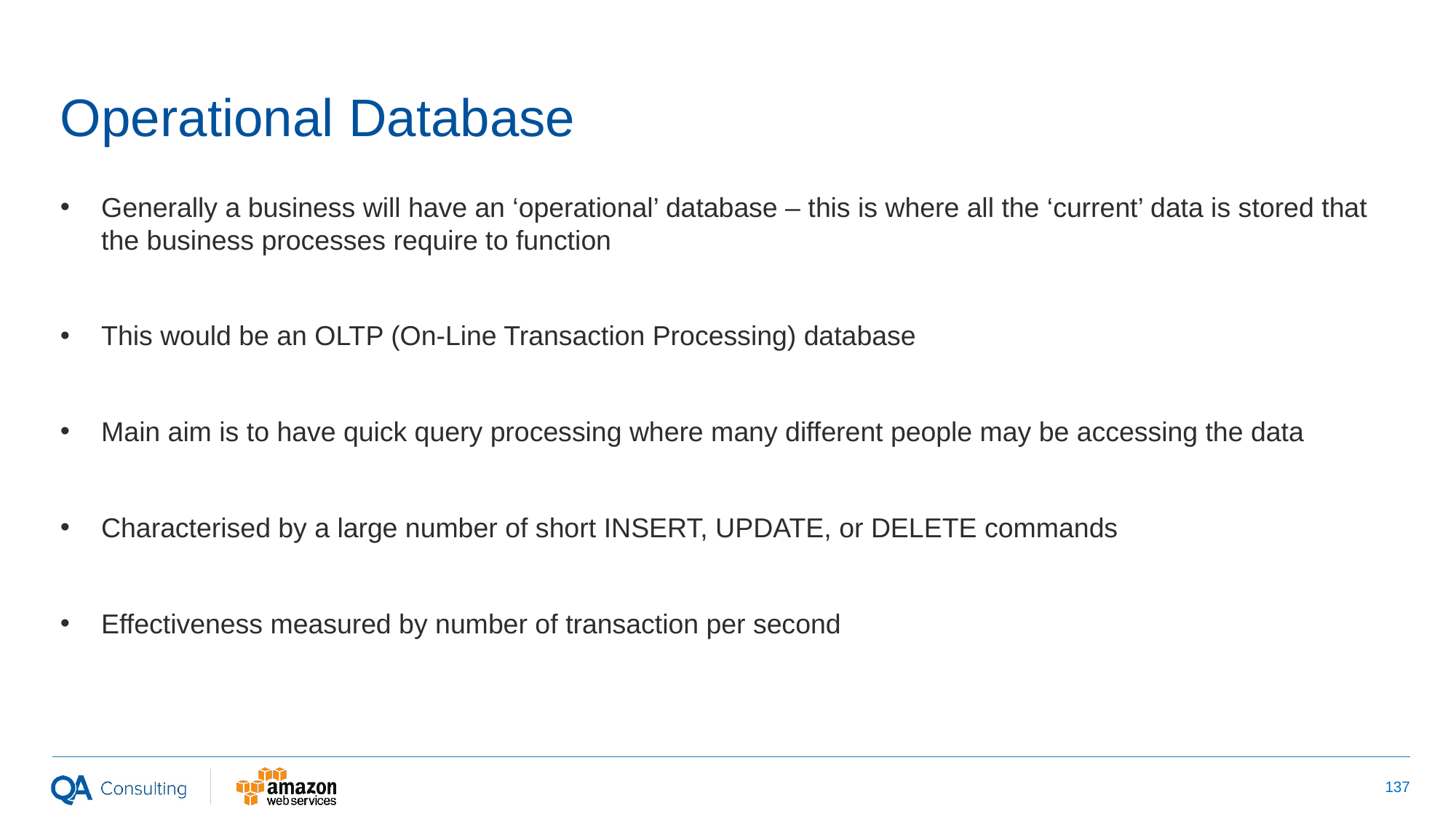

# Operational Database
Generally a business will have an ‘operational’ database – this is where all the ‘current’ data is stored that the business processes require to function

This would be an OLTP (On-Line Transaction Processing) database

Main aim is to have quick query processing where many different people may be accessing the data

Characterised by a large number of short INSERT, UPDATE, or DELETE commands

Effectiveness measured by number of transaction per second